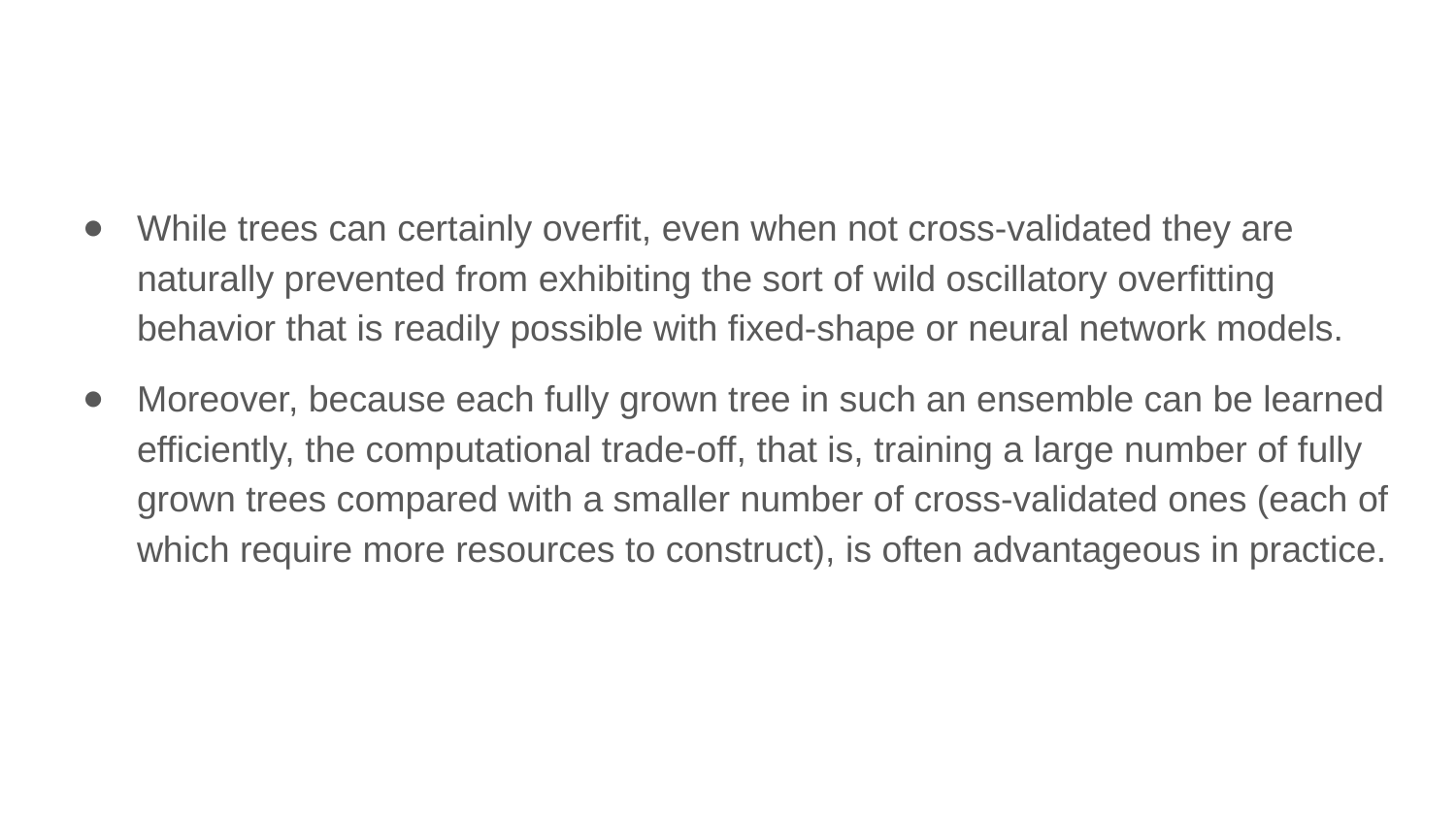

While trees can certainly overfit, even when not cross-validated they are naturally prevented from exhibiting the sort of wild oscillatory overfitting behavior that is readily possible with fixed-shape or neural network models.
Moreover, because each fully grown tree in such an ensemble can be learned efficiently, the computational trade-off, that is, training a large number of fully grown trees compared with a smaller number of cross-validated ones (each of which require more resources to construct), is often advantageous in practice.